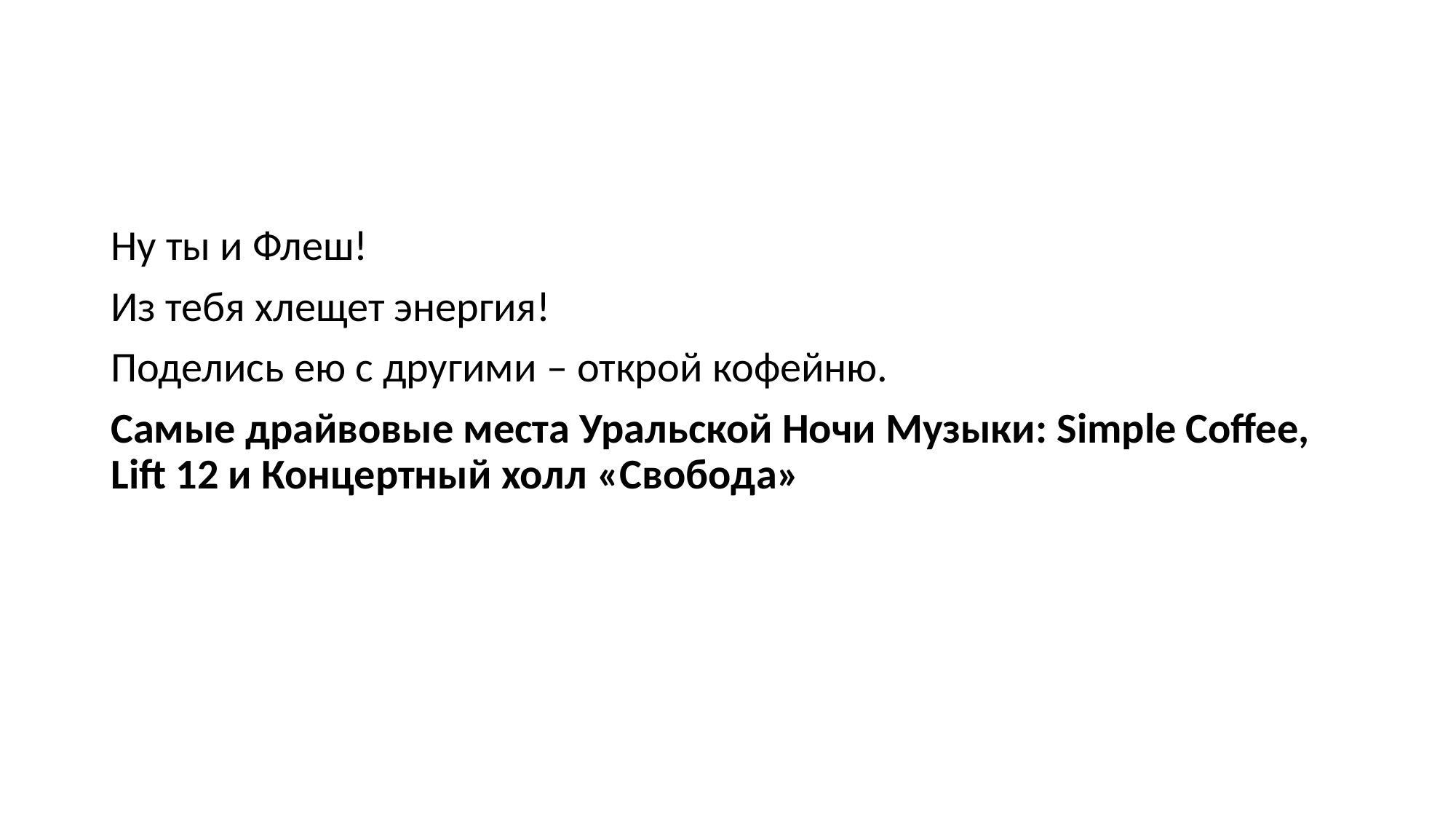

Ну ты и Флеш!
Из тебя хлещет энергия!
Поделись ею с другими – открой кофейню.
Самые драйвовые места Уральской Ночи Музыки: Simple Coffee, Lift 12 и Концертный холл «Свобода»